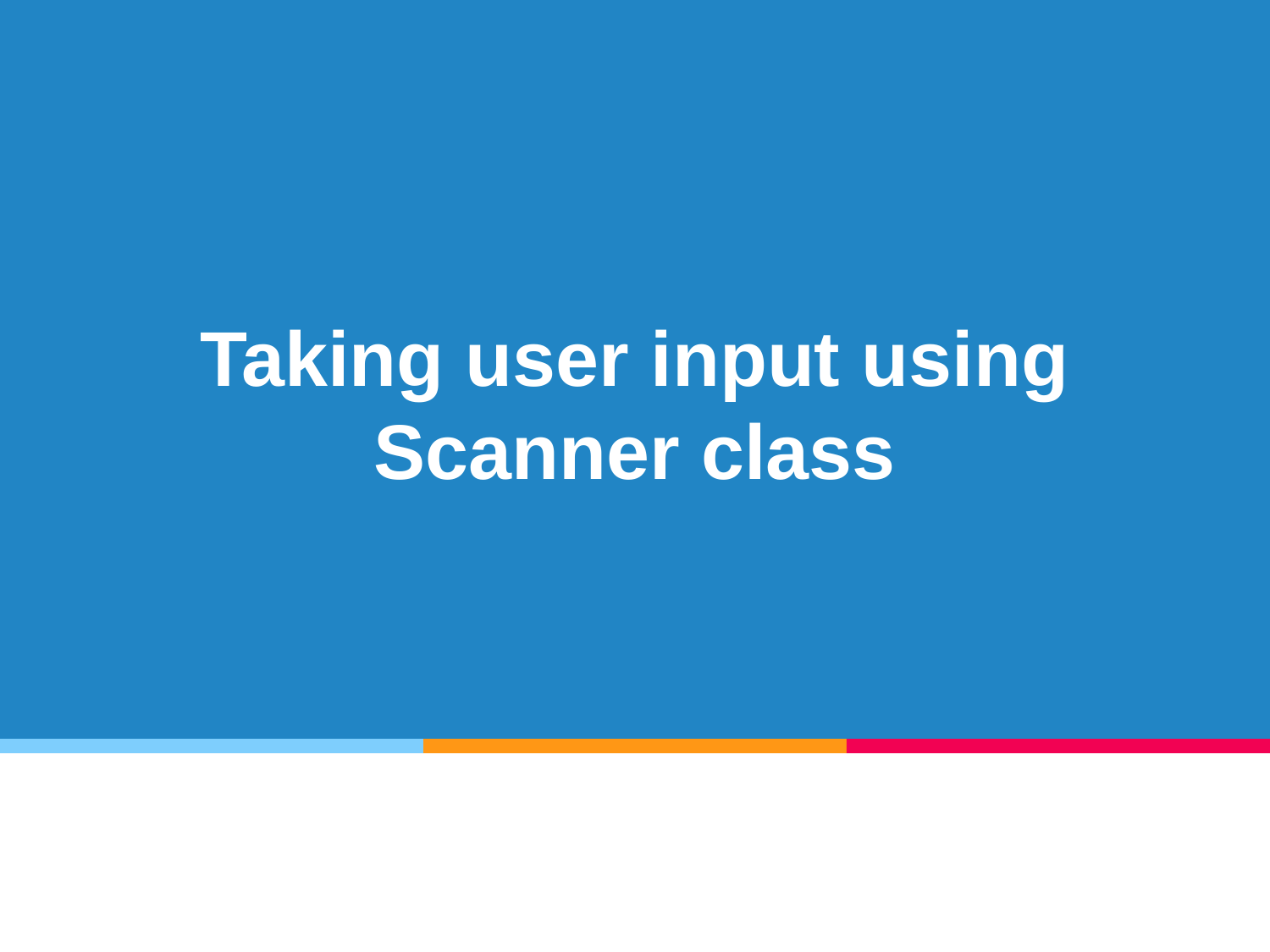

# Taking user input using Scanner class